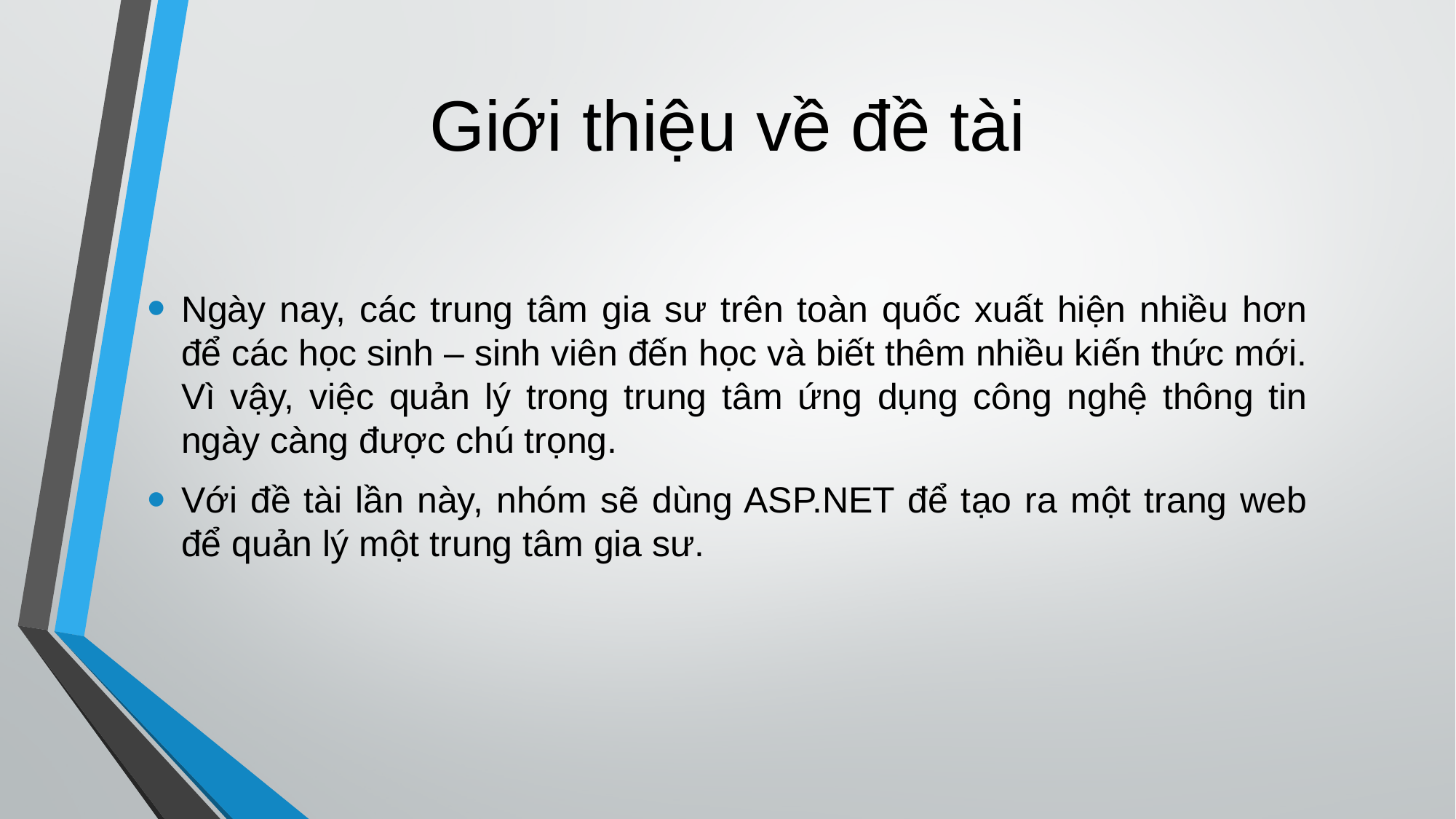

# Giới thiệu về đề tài
Ngày nay, các trung tâm gia sư trên toàn quốc xuất hiện nhiều hơn để các học sinh – sinh viên đến học và biết thêm nhiều kiến thức mới. Vì vậy, việc quản lý trong trung tâm ứng dụng công nghệ thông tin ngày càng được chú trọng.
Với đề tài lần này, nhóm sẽ dùng ASP.NET để tạo ra một trang web để quản lý một trung tâm gia sư.